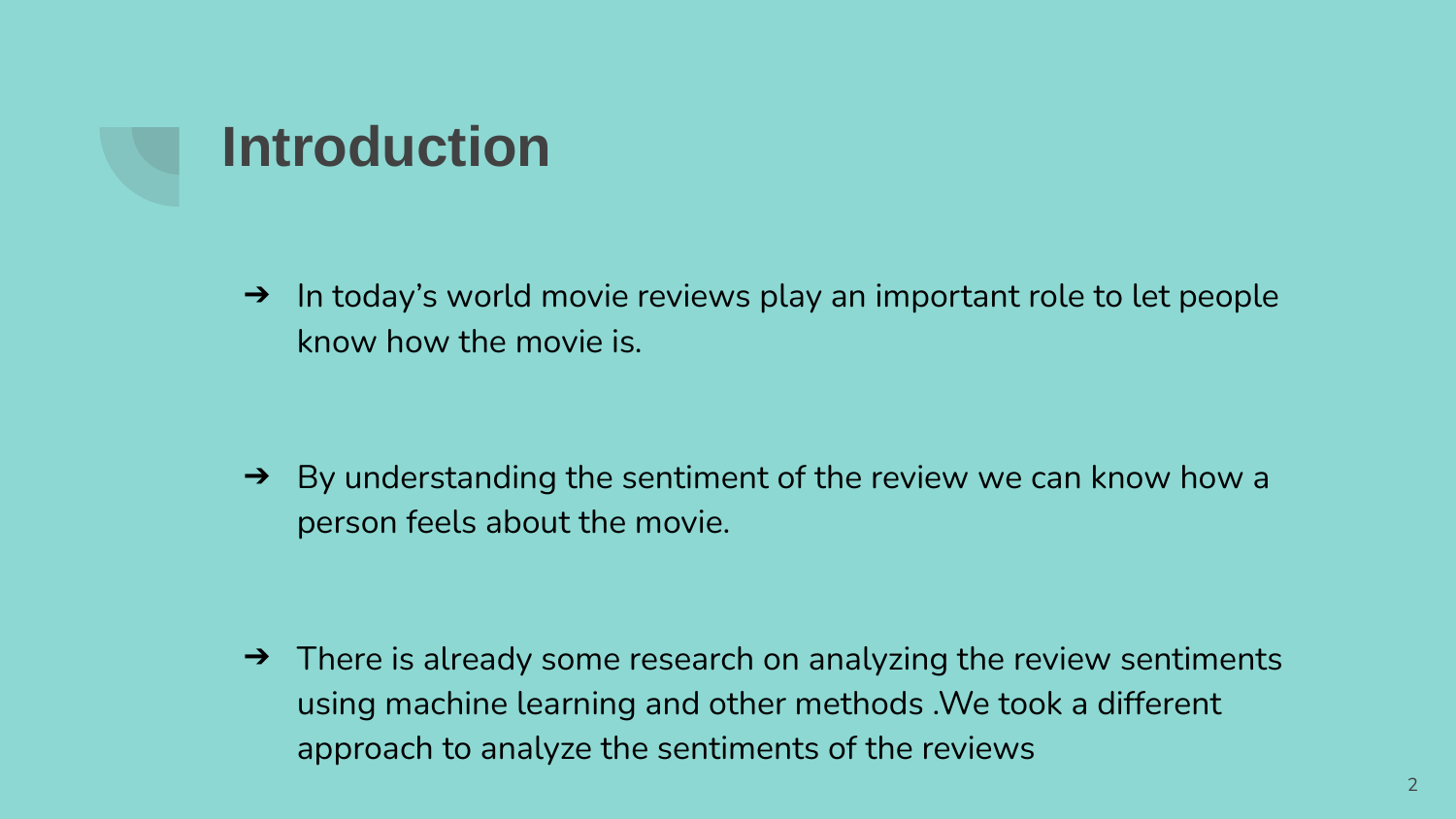

# Introduction
In today’s world movie reviews play an important role to let people know how the movie is.

By understanding the sentiment of the review we can know how a person feels about the movie.

There is already some research on analyzing the review sentiments using machine learning and other methods .We took a different approach to analyze the sentiments of the reviews

2